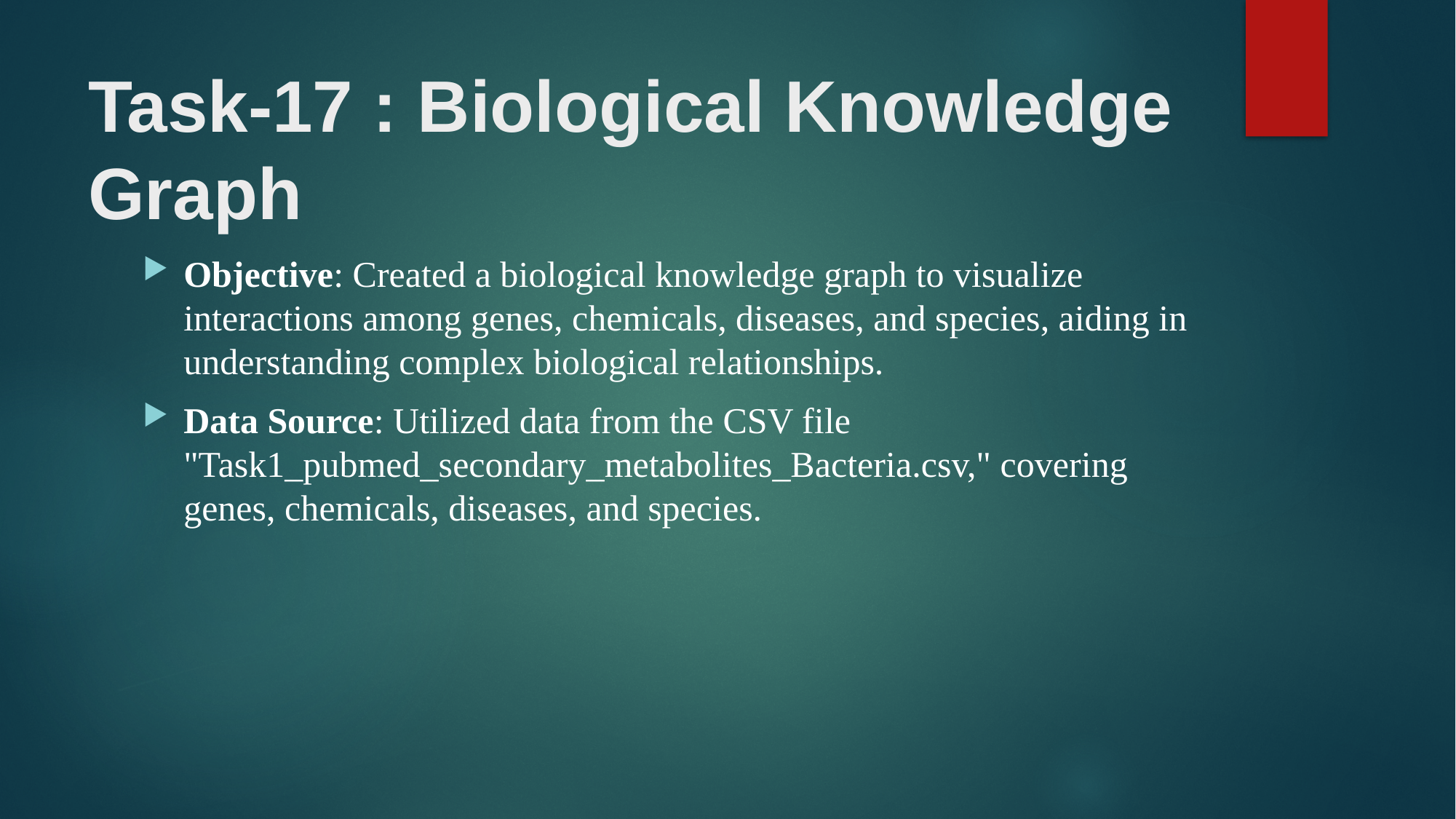

# Task-17 : Biological Knowledge Graph
Objective: Created a biological knowledge graph to visualize interactions among genes, chemicals, diseases, and species, aiding in understanding complex biological relationships.
Data Source: Utilized data from the CSV file "Task1_pubmed_secondary_metabolites_Bacteria.csv," covering genes, chemicals, diseases, and species.